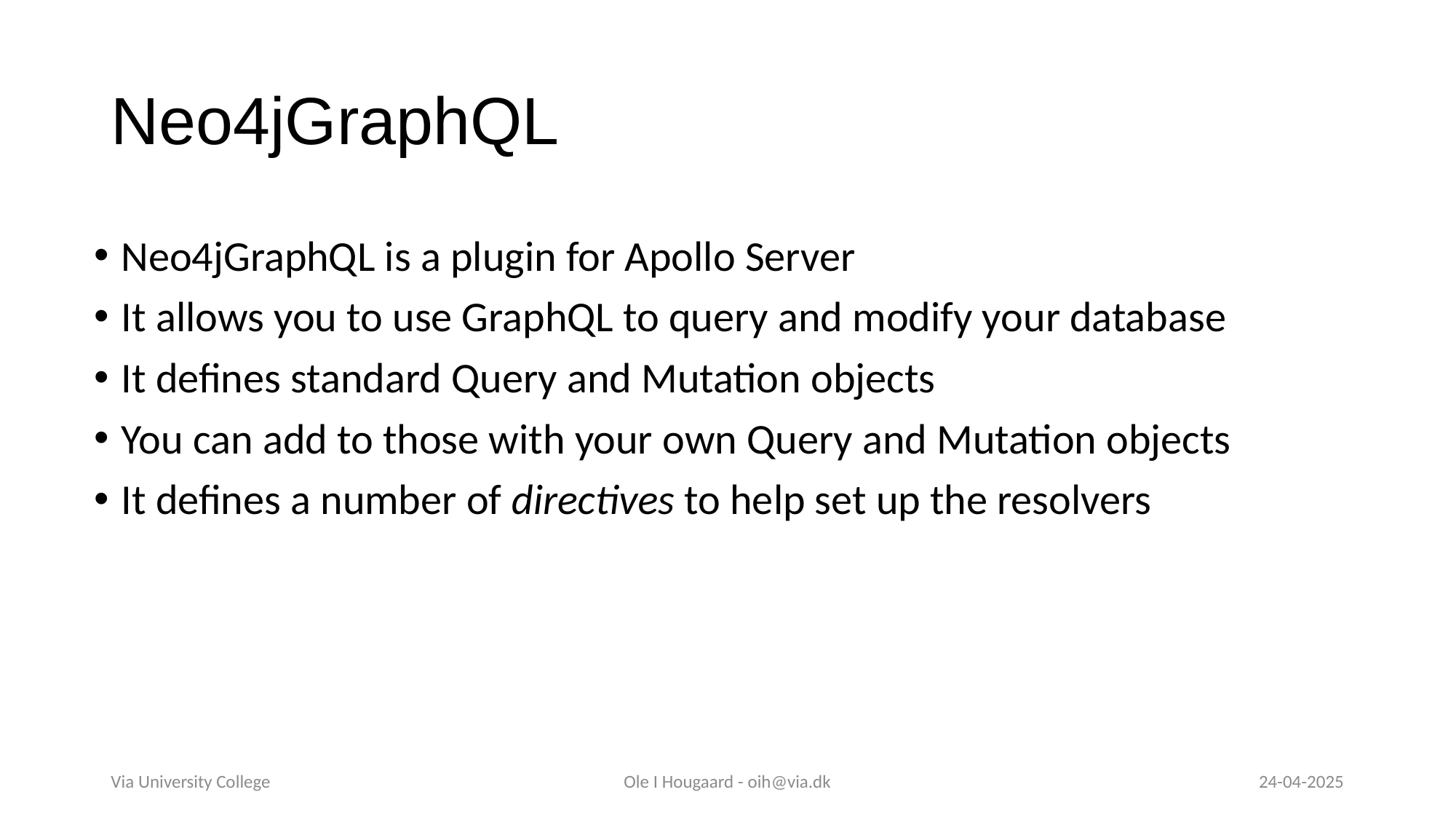

# Neo4jGraphQL
Neo4jGraphQL is a plugin for Apollo Server
It allows you to use GraphQL to query and modify your database
It defines standard Query and Mutation objects
You can add to those with your own Query and Mutation objects
It defines a number of directives to help set up the resolvers
Via University College
Ole I Hougaard - oih@via.dk
24-04-2025